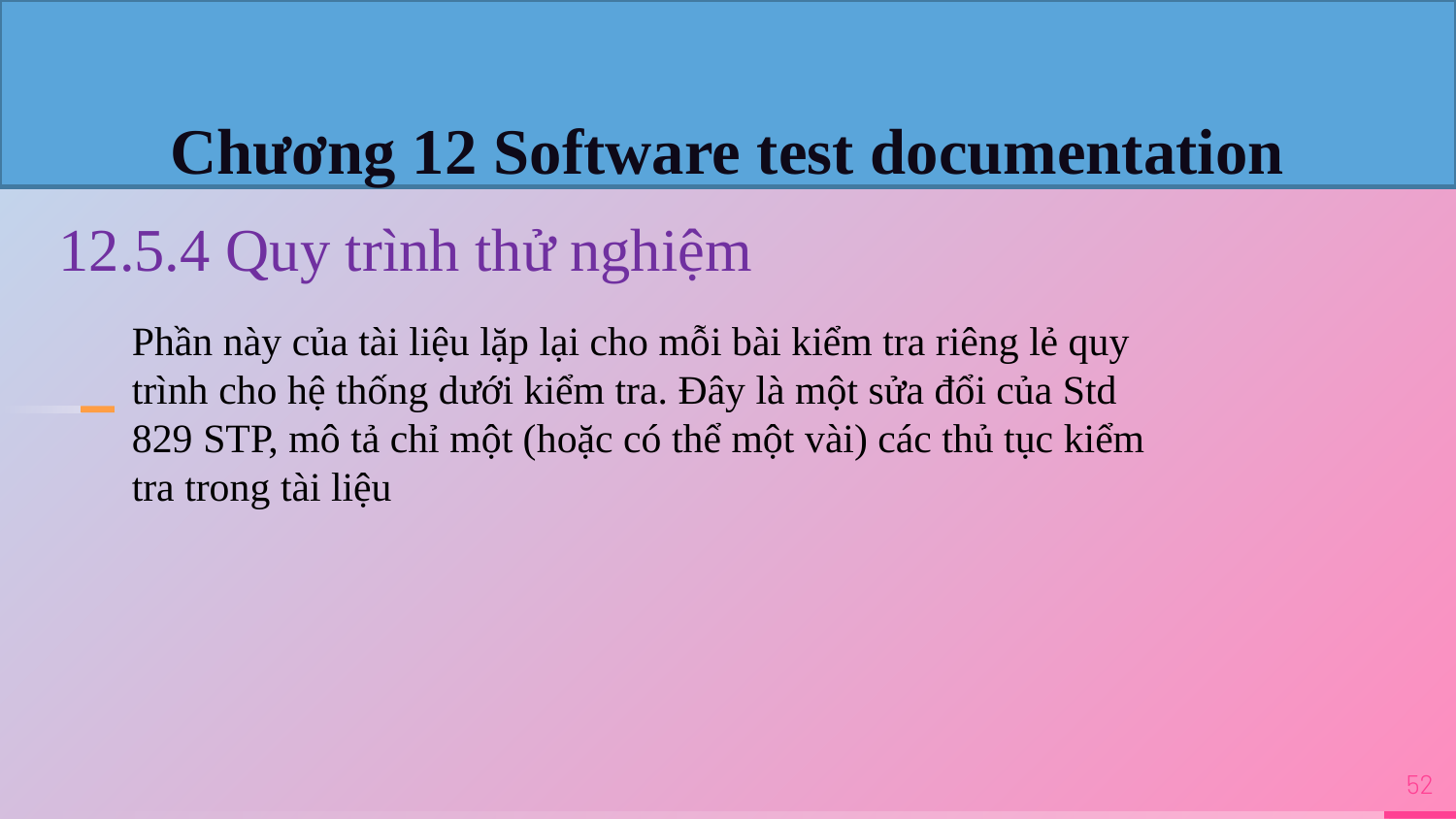

Chương 12 Software test documentation
12.5.4 Quy trình thử nghiệm
Phần này của tài liệu lặp lại cho mỗi bài kiểm tra riêng lẻ quy trình cho hệ thống dưới kiểm tra. Đây là một sửa đổi của Std 829 STP, mô tả chỉ một (hoặc có thể một vài) các thủ tục kiểm tra trong tài liệu
52